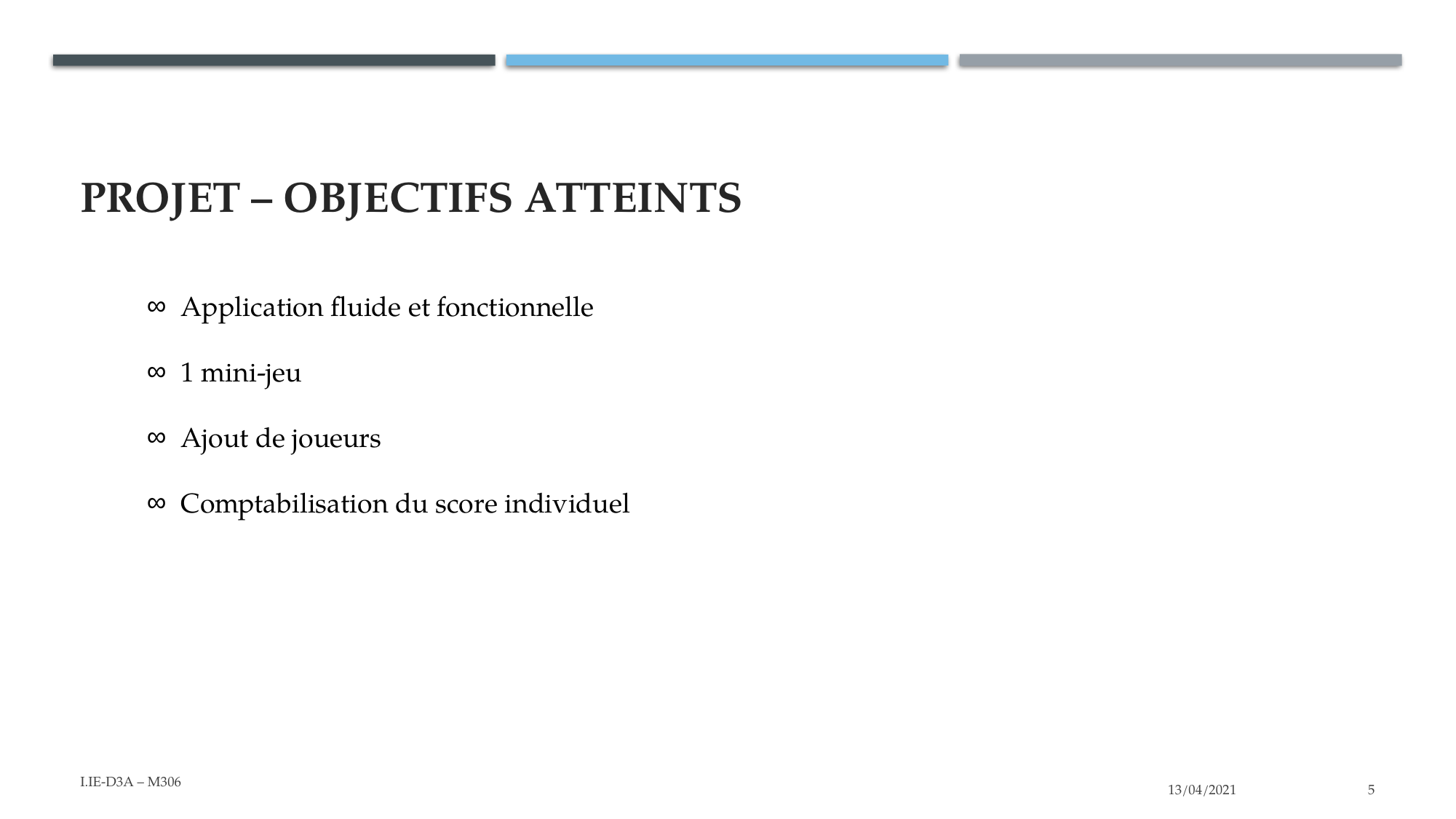

# Projet – objectifs atteints

Application fluide et fonctionnelle

1 mini-jeu

Ajout de joueurs

Comptabilisation du score individuel
I.IE-D3a – M306

13/04/2021
5